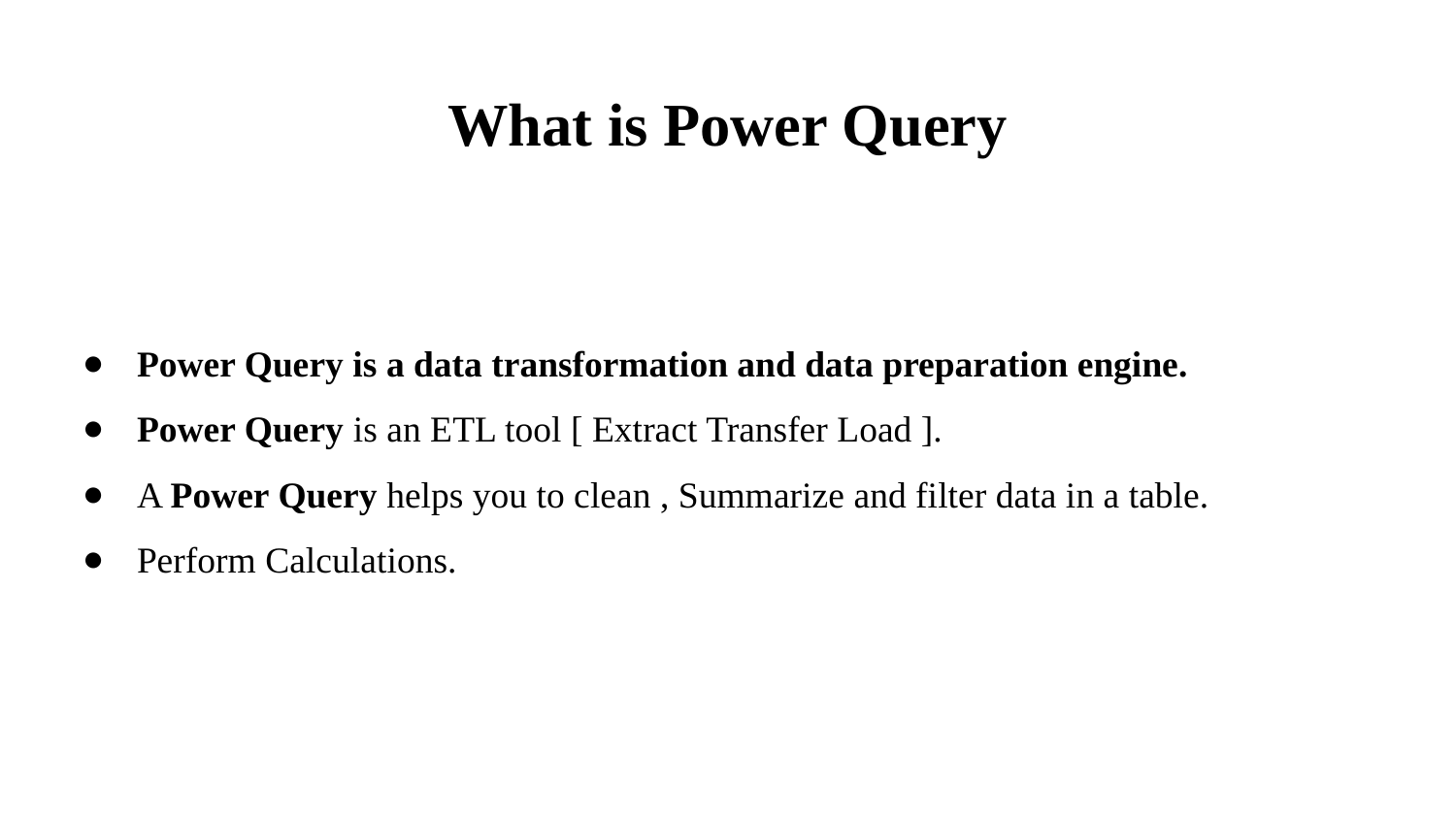

# What is Power Query
Power Query is a data transformation and data preparation engine.
Power Query is an ETL tool [ Extract Transfer Load ].
A Power Query helps you to clean , Summarize and filter data in a table.
Perform Calculations.